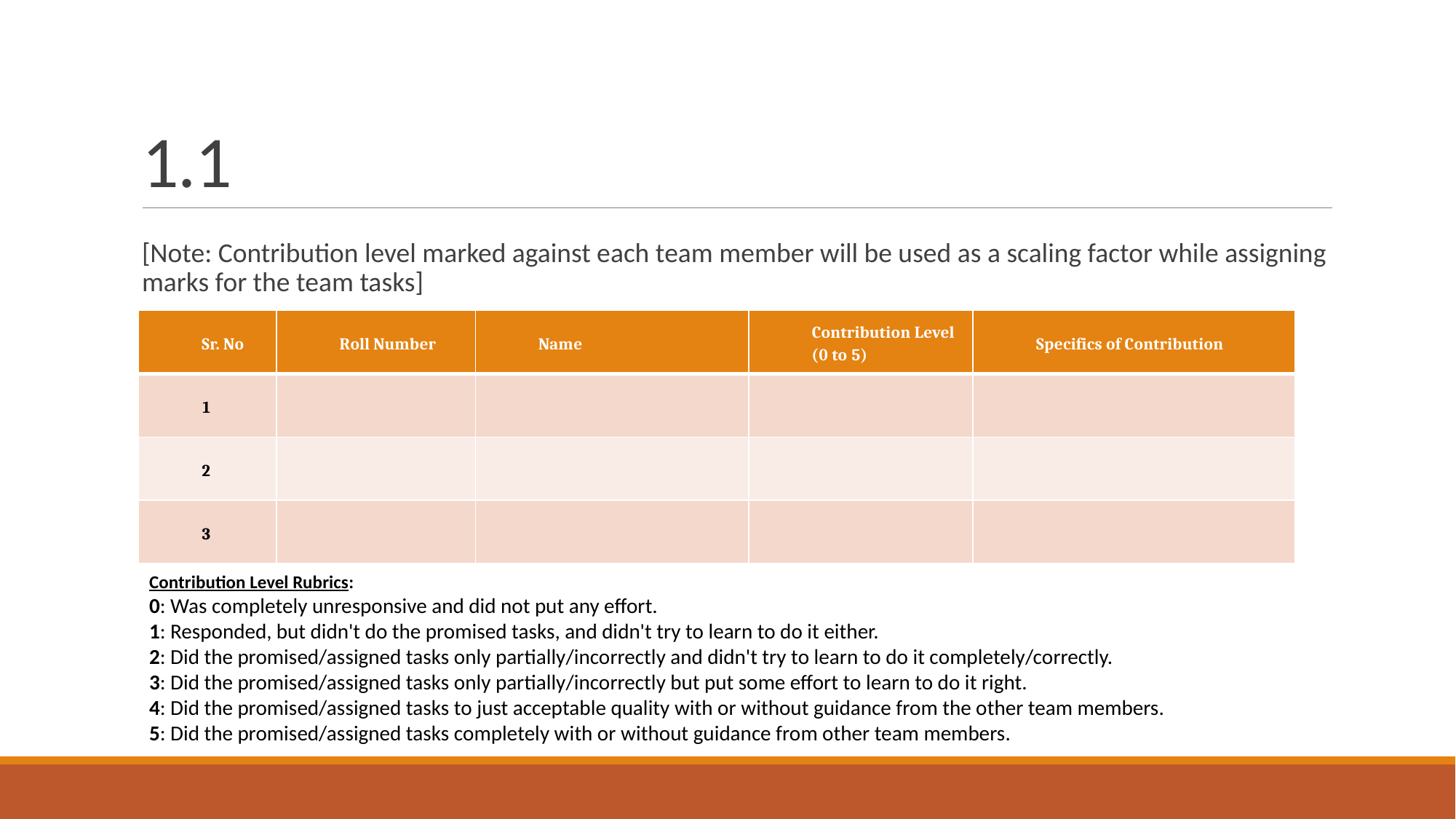

# 1.1
[Note: Contribution level marked against each team member will be used as a scaling factor while assigning marks for the team tasks]
| Sr. No | Roll Number | Name | Contribution Level (0 to 5) | Specifics of Contribution |
| --- | --- | --- | --- | --- |
| 1 |  |  |  |  |
| 2 |  |  |  |  |
| 3 |  |  |  |  |
Contribution Level Rubrics:
0: Was completely unresponsive and did not put any effort.
1: Responded, but didn't do the promised tasks, and didn't try to learn to do it either.
2: Did the promised/assigned tasks only partially/incorrectly and didn't try to learn to do it completely/correctly.
3: Did the promised/assigned tasks only partially/incorrectly but put some effort to learn to do it right.
4: Did the promised/assigned tasks to just acceptable quality with or without guidance from the other team members.
5: Did the promised/assigned tasks completely with or without guidance from other team members.